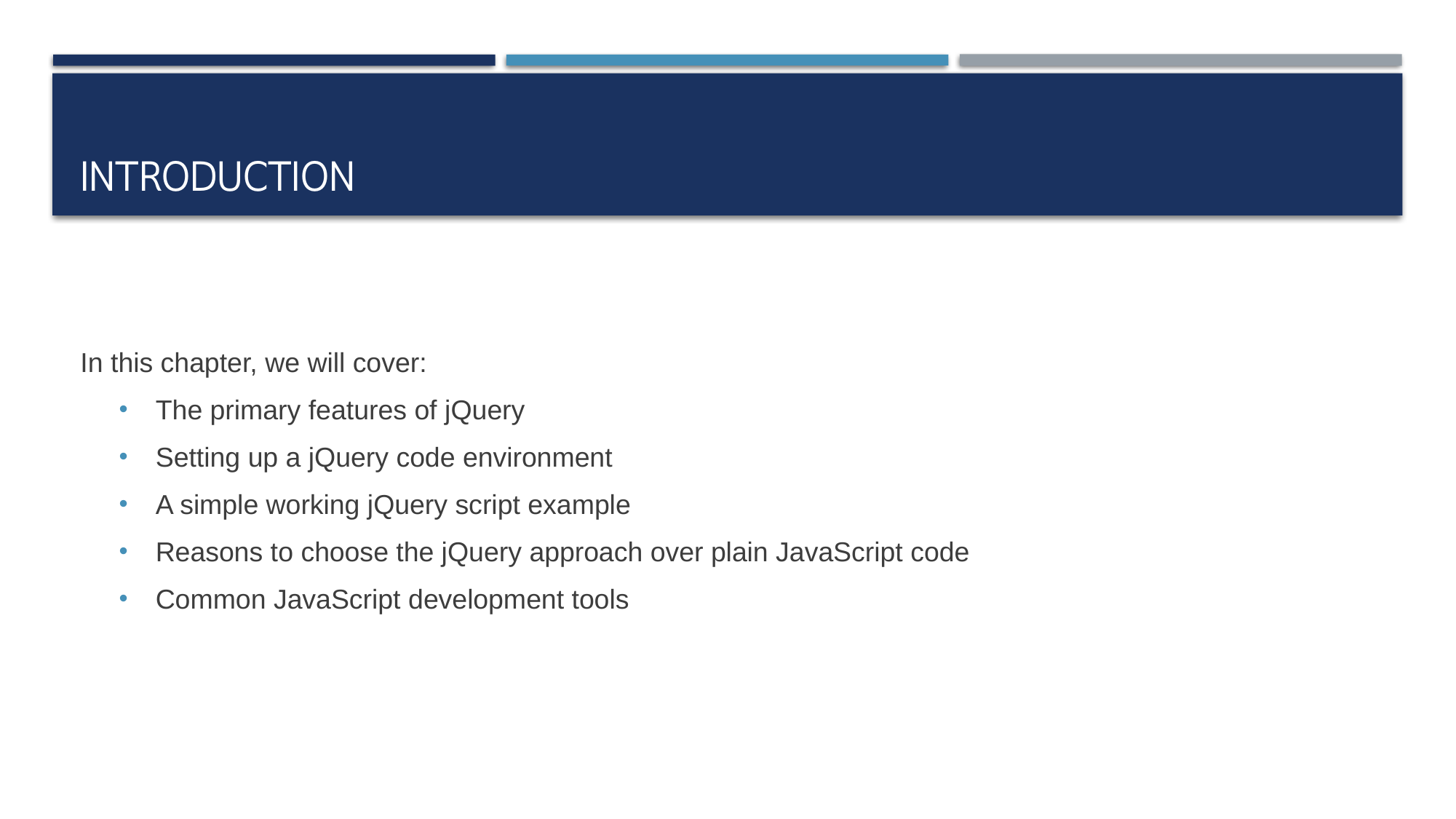

# Introduction
In this chapter, we will cover:
The primary features of jQuery
Setting up a jQuery code environment
A simple working jQuery script example
Reasons to choose the jQuery approach over plain JavaScript code
Common JavaScript development tools